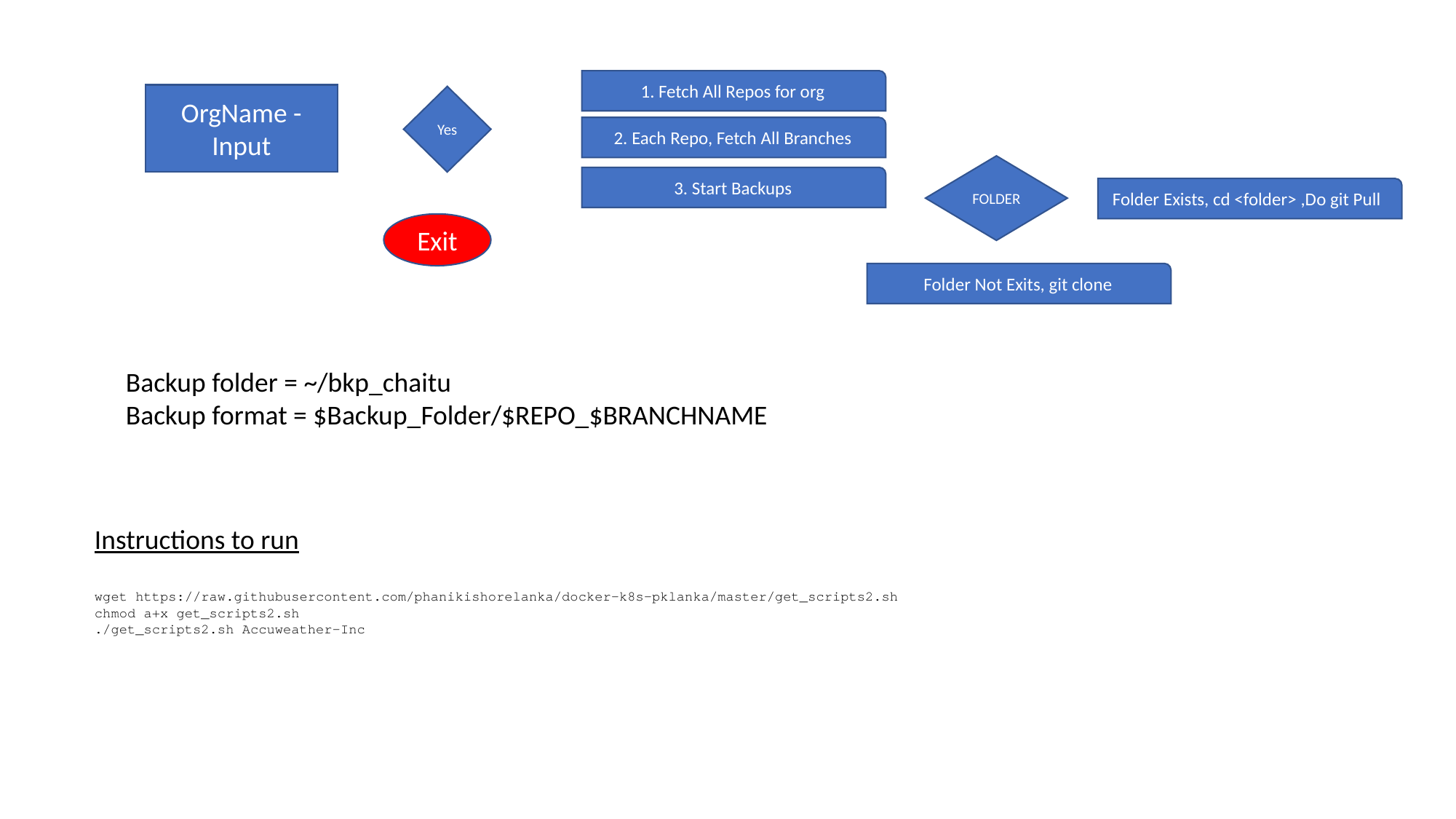

1. Fetch All Repos for org
OrgName - Input
Yes
2. Each Repo, Fetch All Branches
FOLDER
3. Start Backups
Folder Exists, cd <folder> ,Do git Pull
Exit
Folder Not Exits, git clone
Backup folder = ~/bkp_chaitu
Backup format = $Backup_Folder/$REPO_$BRANCHNAME

Instructions to run

wget https://raw.githubusercontent.com/phanikishorelanka/docker-k8s-pklanka/master/get_scripts2.sh
chmod a+x get_scripts2.sh
./get_scripts2.sh Accuweather-Inc